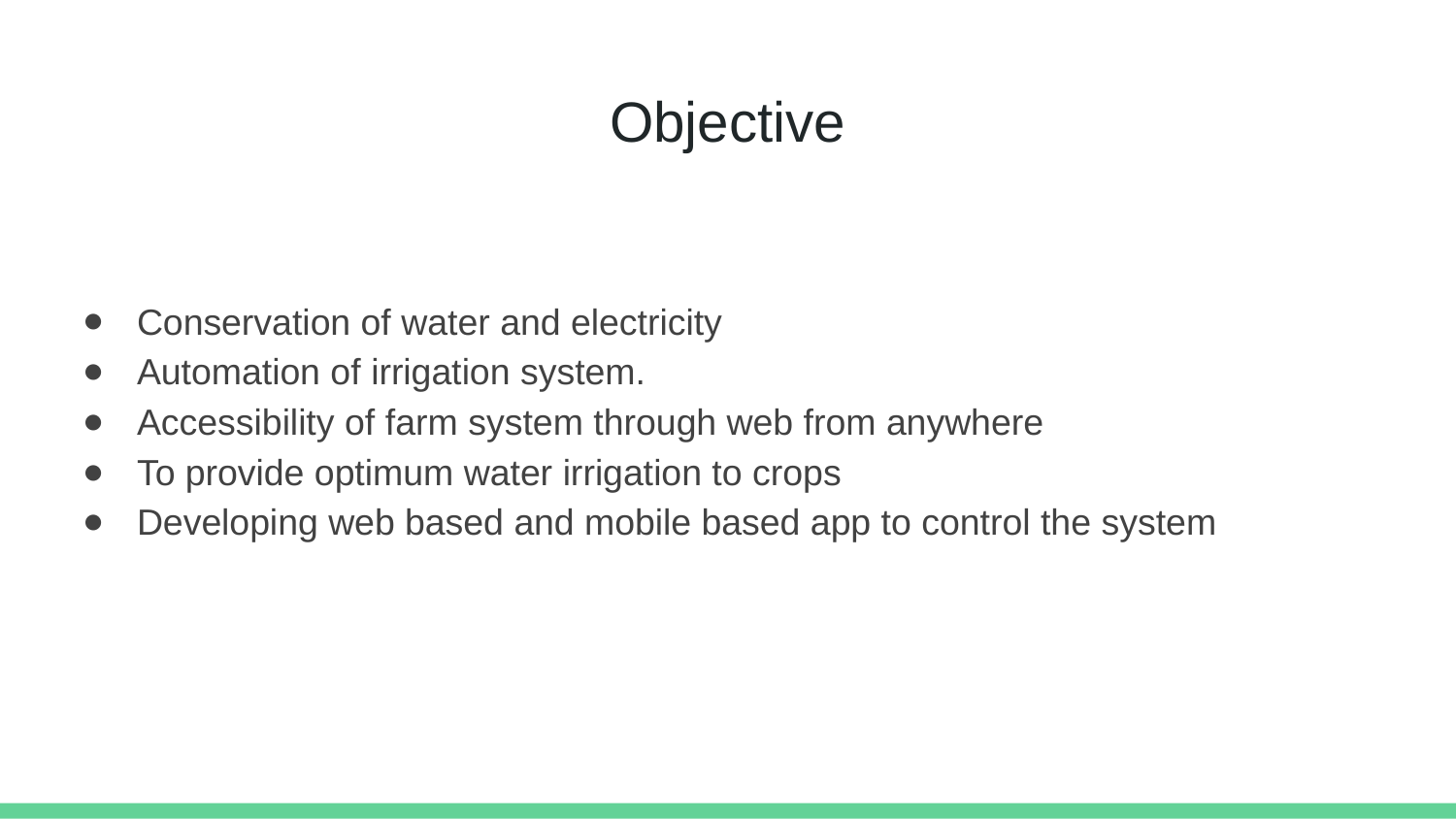

# Objective

Conservation of water and electricity
Automation of irrigation system.
Accessibility of farm system through web from anywhere
To provide optimum water irrigation to crops
Developing web based and mobile based app to control the system